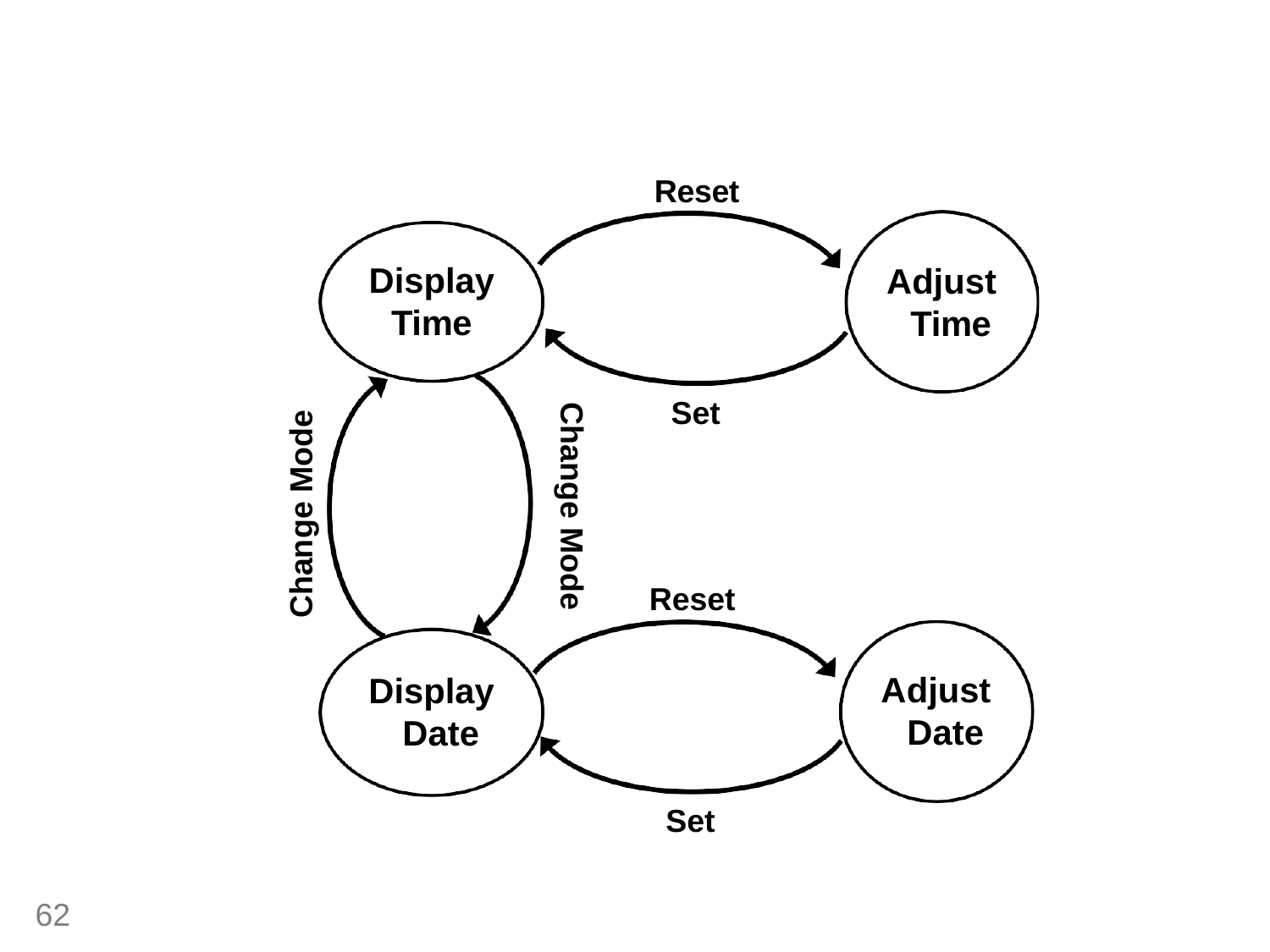

# Example 2 – Electronic Clock
Reset

Display
Time
Adjust  Time
Set
Change Mode
Change Mode
Reset
Adjust  Date
Display  Date
Set

62